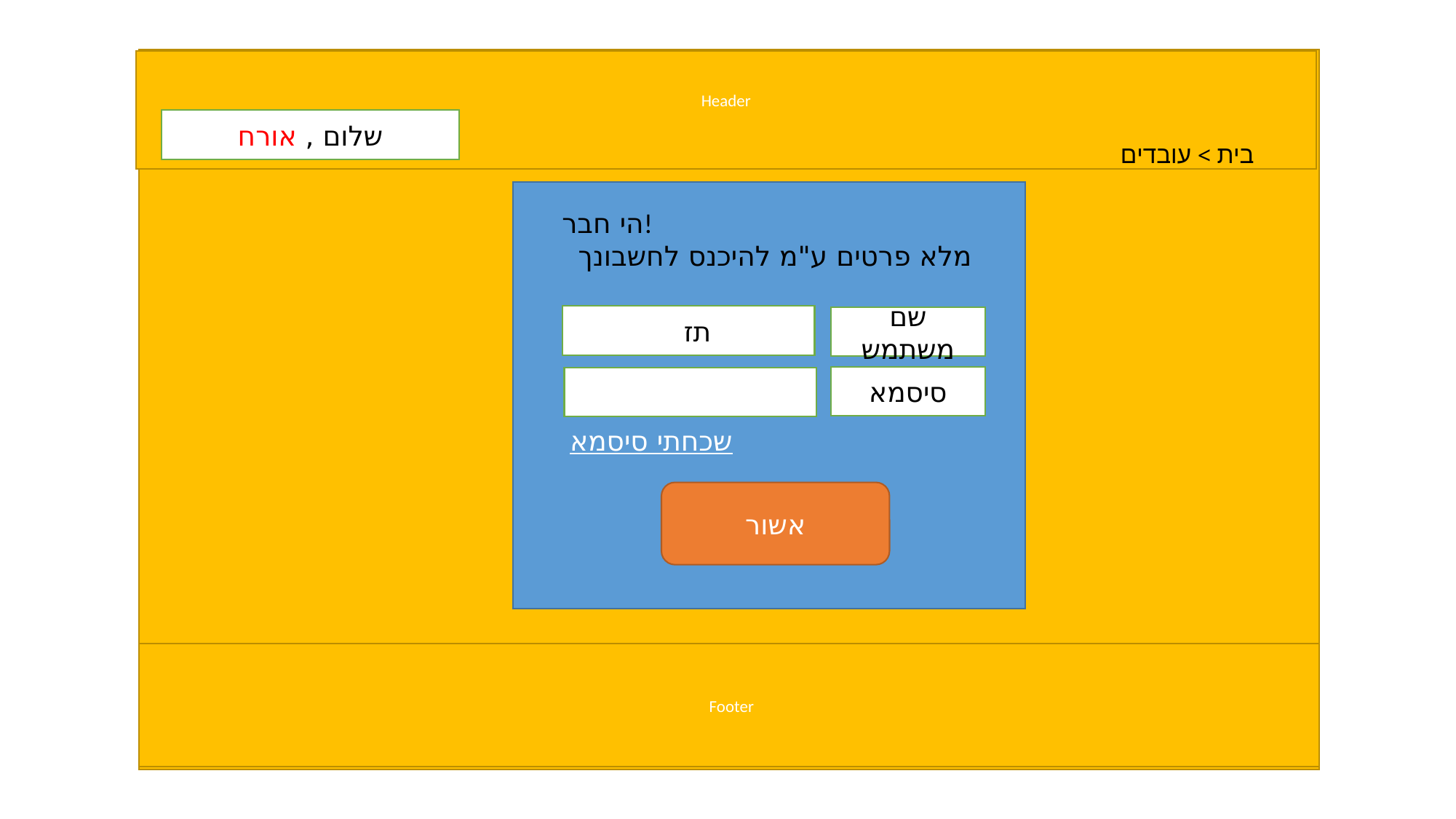

Header

שלום , אורח
בית > עובדים

הי חבר!
מלא פרטים ע"מ להיכנס לחשבונך
תז
שם משתמש
סיסמא

שכחתי סיסמא
אשור
Footer